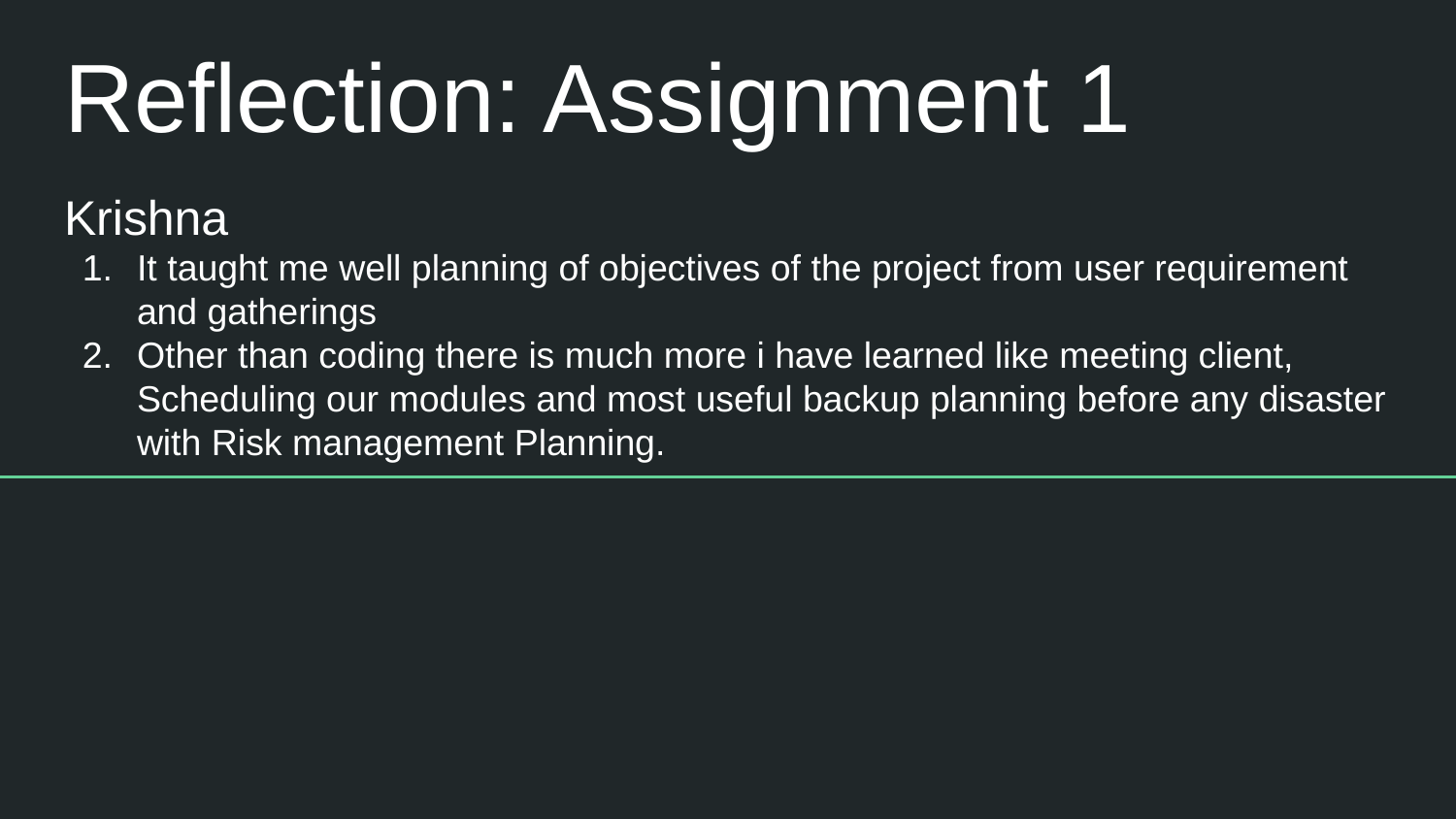

# Reflection: Assignment 1
Krishna
It taught me well planning of objectives of the project from user requirement and gatherings
Other than coding there is much more i have learned like meeting client, Scheduling our modules and most useful backup planning before any disaster with Risk management Planning.